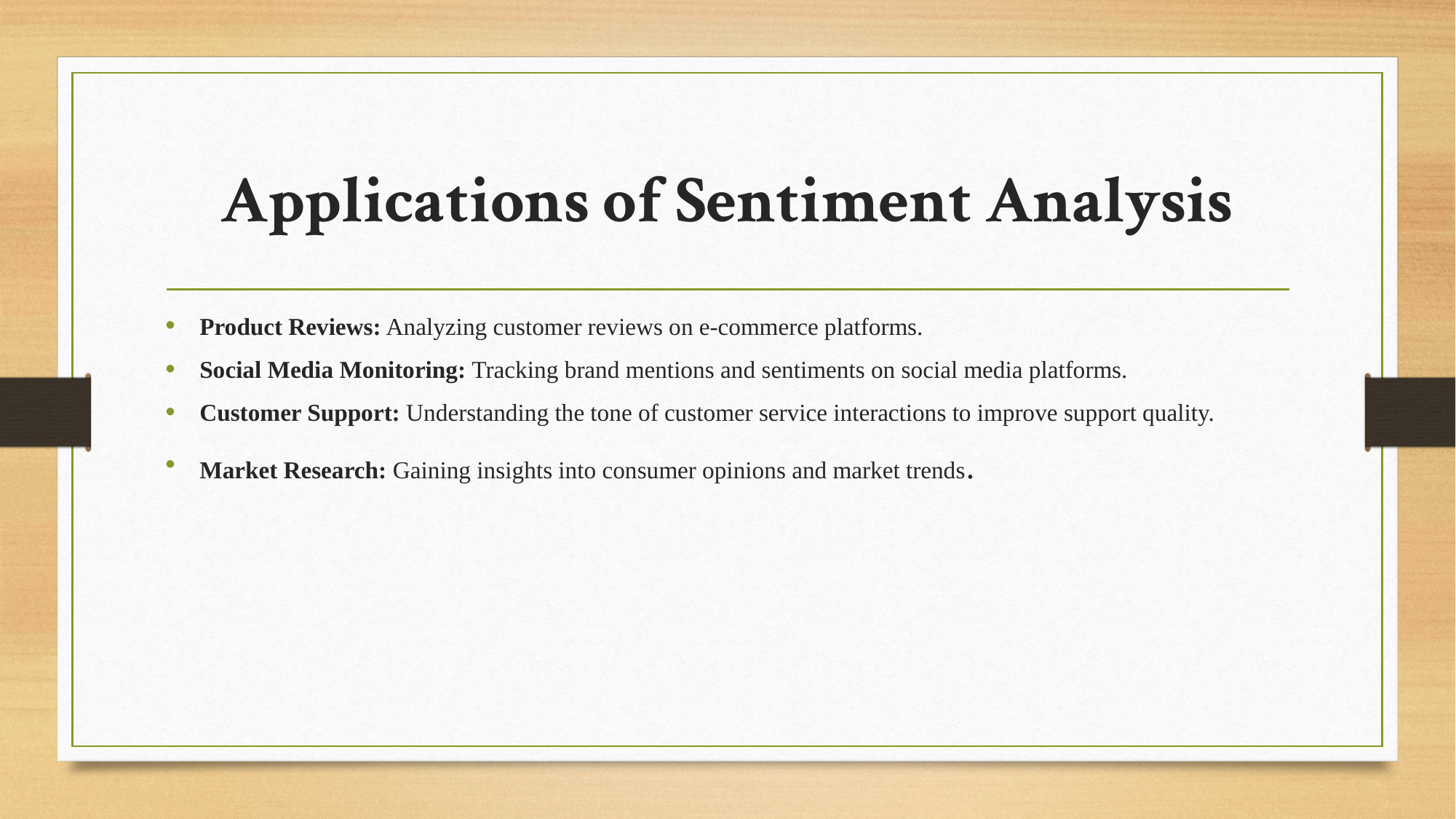

# Applications of Sentiment Analysis
Product Reviews: Analyzing customer reviews on e-commerce platforms.
Social Media Monitoring: Tracking brand mentions and sentiments on social media platforms.
Customer Support: Understanding the tone of customer service interactions to improve support quality.
Market Research: Gaining insights into consumer opinions and market trends.